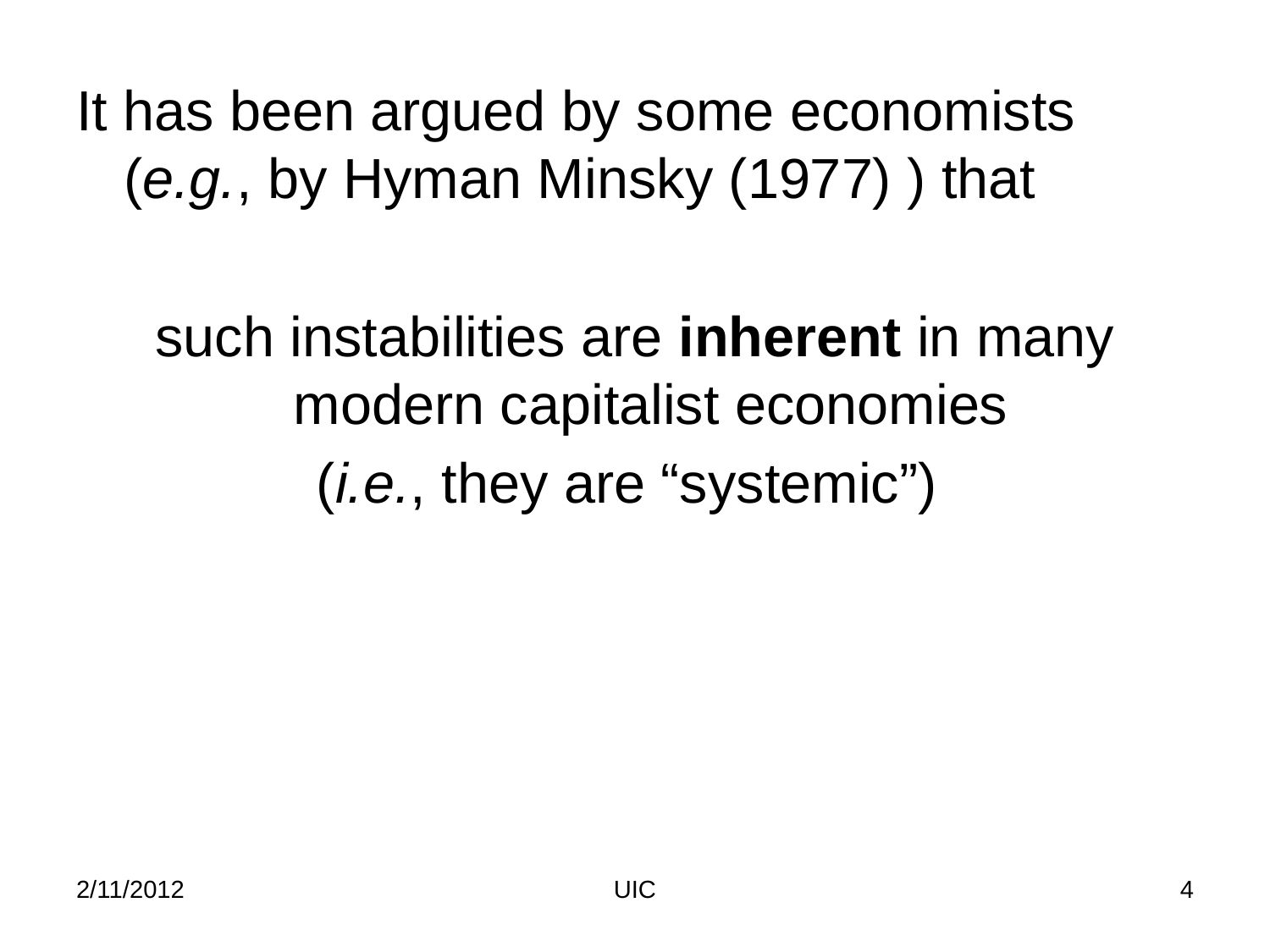

It has been argued by some economists (e.g., by Hyman Minsky (1977) ) that

such instabilities are inherent in many modern capitalist economies
(i.e., they are “systemic”)

2/11/2012
UIC
4